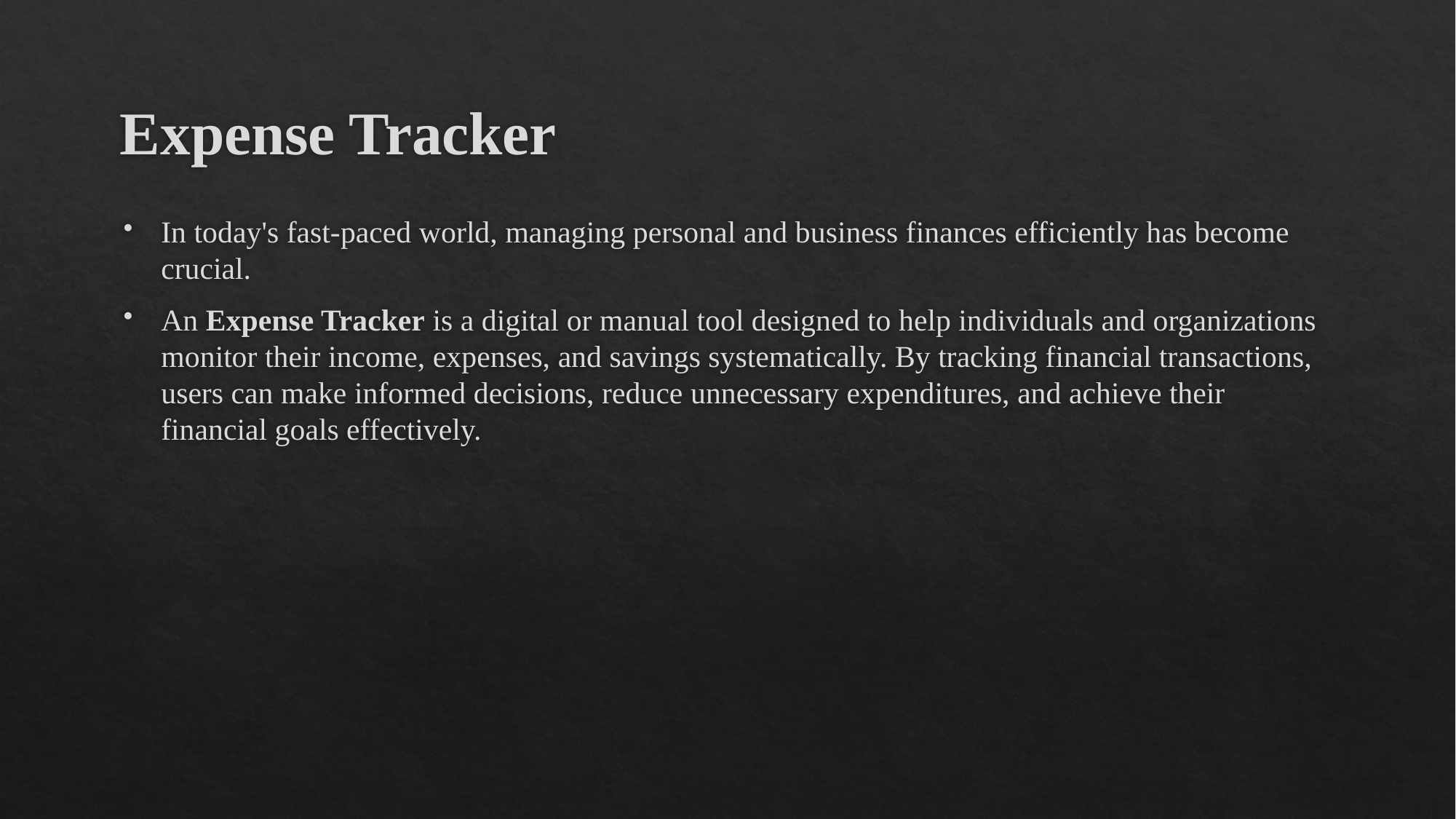

# Expense Tracker
In today's fast-paced world, managing personal and business finances efficiently has become crucial.
An Expense Tracker is a digital or manual tool designed to help individuals and organizations monitor their income, expenses, and savings systematically. By tracking financial transactions, users can make informed decisions, reduce unnecessary expenditures, and achieve their financial goals effectively.